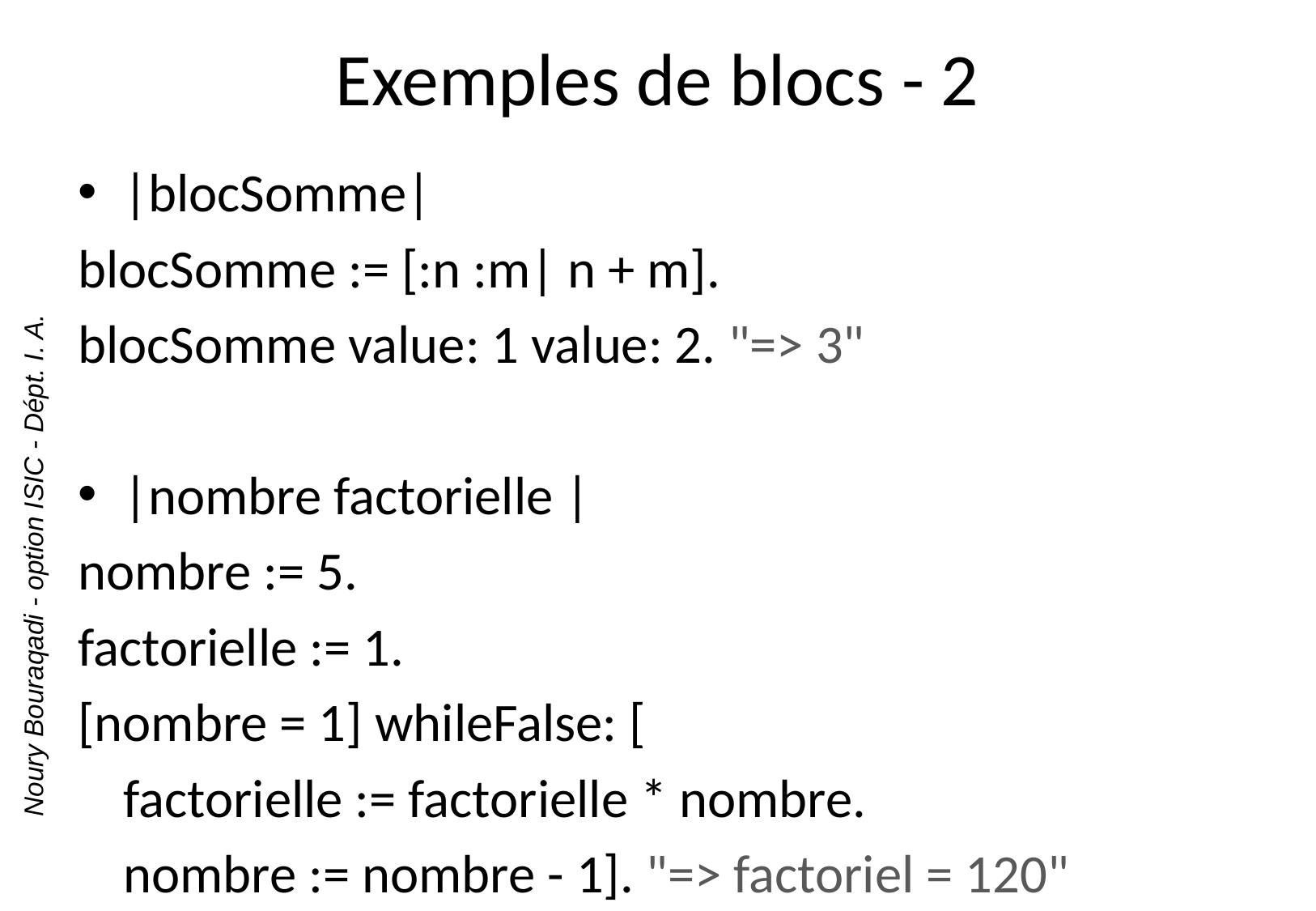

# Exemples de blocs - 2
|blocSomme|
blocSomme := [:n :m| n + m].
blocSomme value: 1 value: 2. "=> 3"

|nombre factorielle |
nombre := 5.
factorielle := 1.
[nombre = 1] whileFalse: [
	factorielle := factorielle * nombre.
	nombre := nombre - 1]. "=> factoriel = 120"